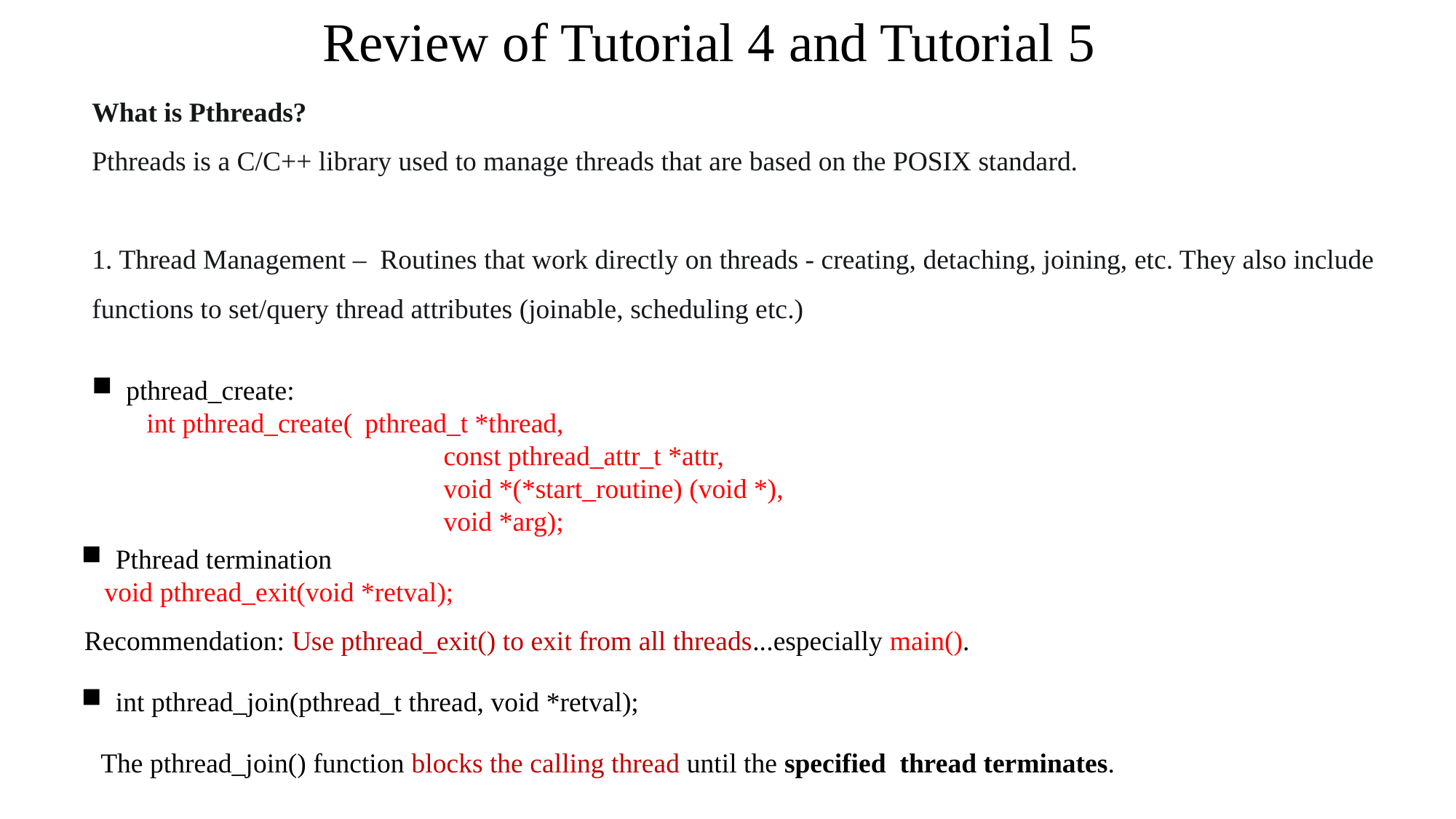

# Review of Tutorial 4 and Tutorial 5
What is Pthreads?
Pthreads is a C/C++ library used to manage threads that are based on the POSIX standard.

1. Thread Management –  Routines that work directly on threads - creating, detaching, joining, etc. They also include functions to set/query thread attributes (joinable, scheduling etc.)

pthread_create:
int pthread_create(	pthread_t *thread,
			const pthread_attr_t *attr,
			void *(*start_routine) (void *),
			void *arg);
Pthread termination
   void pthread_exit(void *retval);
 Recommendation: Use pthread_exit() to exit from all threads...especially main().
int pthread_join(pthread_t thread, void *retval);
The pthread_join() function blocks the calling thread until the specified  thread terminates.